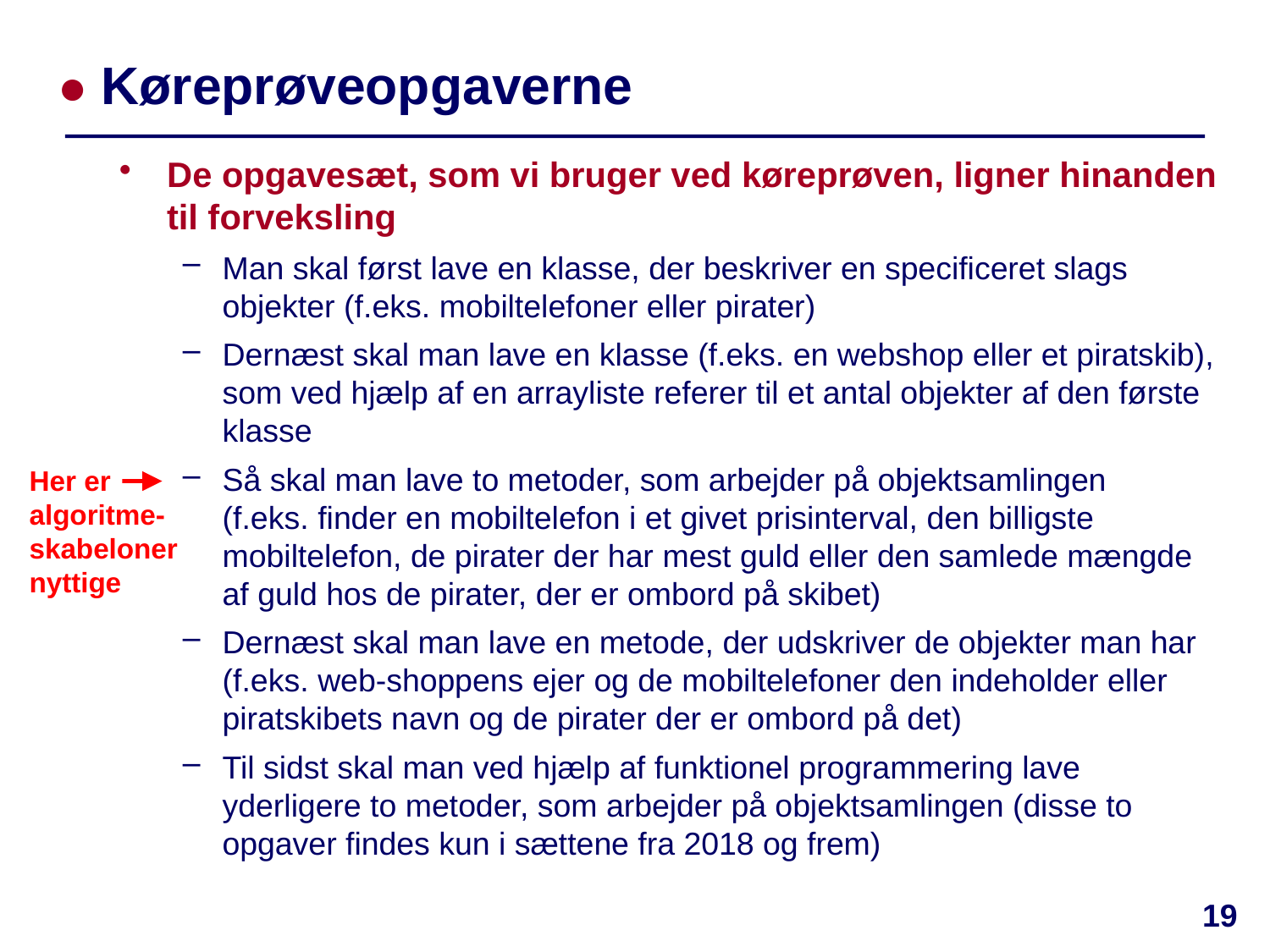

# ● Køreprøveopgaverne
De opgavesæt, som vi bruger ved køreprøven, ligner hinanden til forveksling
Man skal først lave en klasse, der beskriver en specificeret slags objekter (f.eks. mobiltelefoner eller pirater)
Dernæst skal man lave en klasse (f.eks. en webshop eller et piratskib), som ved hjælp af en arrayliste referer til et antal objekter af den første klasse
Så skal man lave to metoder, som arbejder på objektsamlingen
(f.eks. finder en mobiltelefon i et givet prisinterval, den billigste mobiltelefon, de pirater der har mest guld eller den samlede mængde af guld hos de pirater, der er ombord på skibet)
Dernæst skal man lave en metode, der udskriver de objekter man har (f.eks. web-shoppens ejer og de mobiltelefoner den indeholder eller piratskibets navn og de pirater der er ombord på det)
Til sidst skal man ved hjælp af funktionel programmering lave yderligere to metoder, som arbejder på objektsamlingen (disse to opgaver findes kun i sættene fra 2018 og frem)
Her er algoritme-skabeloner nyttige

19